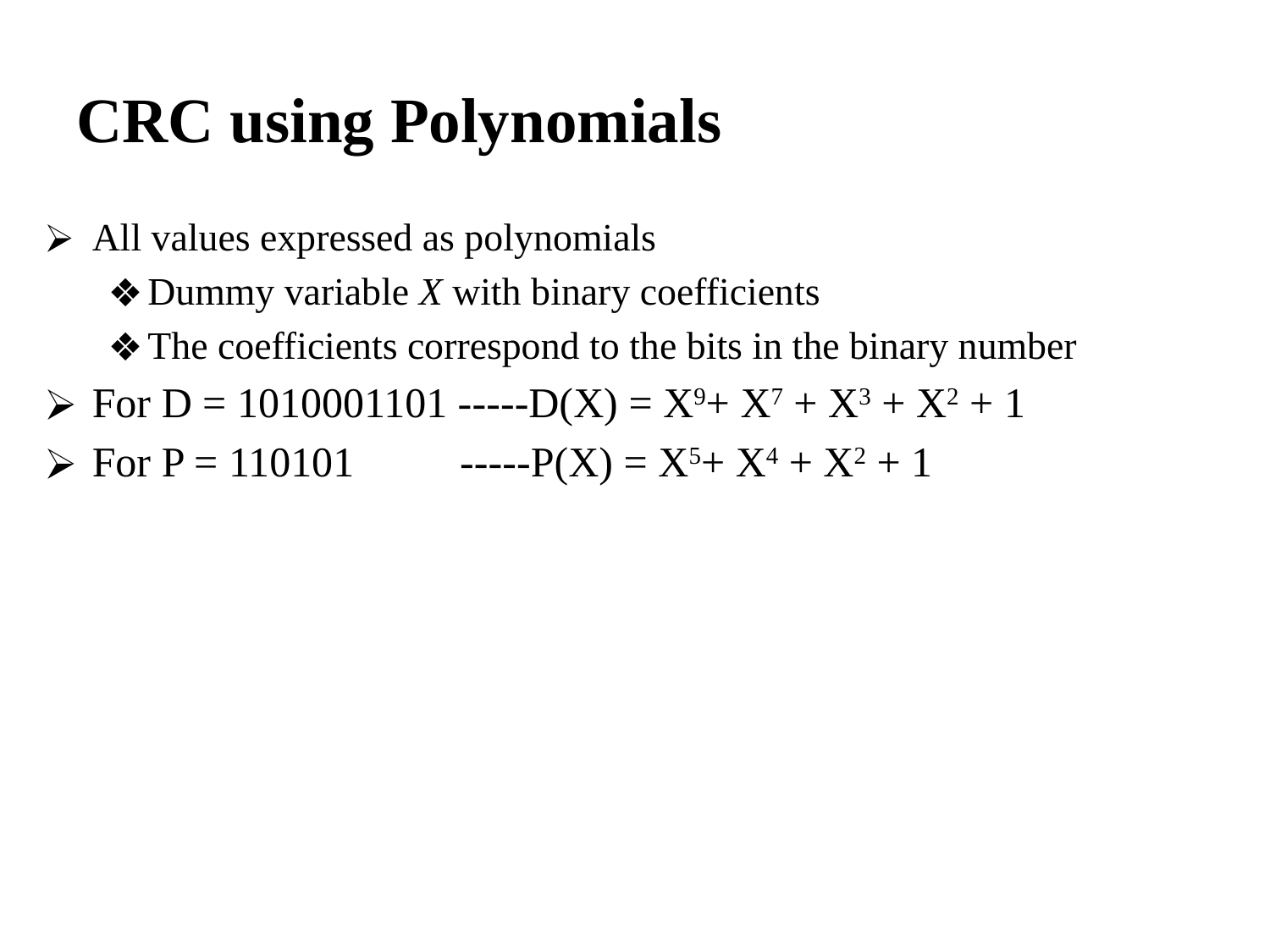

# CRC using Polynomials
All values expressed as polynomials
Dummy variable X with binary coefficients
The coefficients correspond to the bits in the binary number
For D = 1010001101 -----D(X) = X9+ X7 + X3 + X2 + 1
For P = 110101          -----P(X) = X5+ X4 + X2 + 1